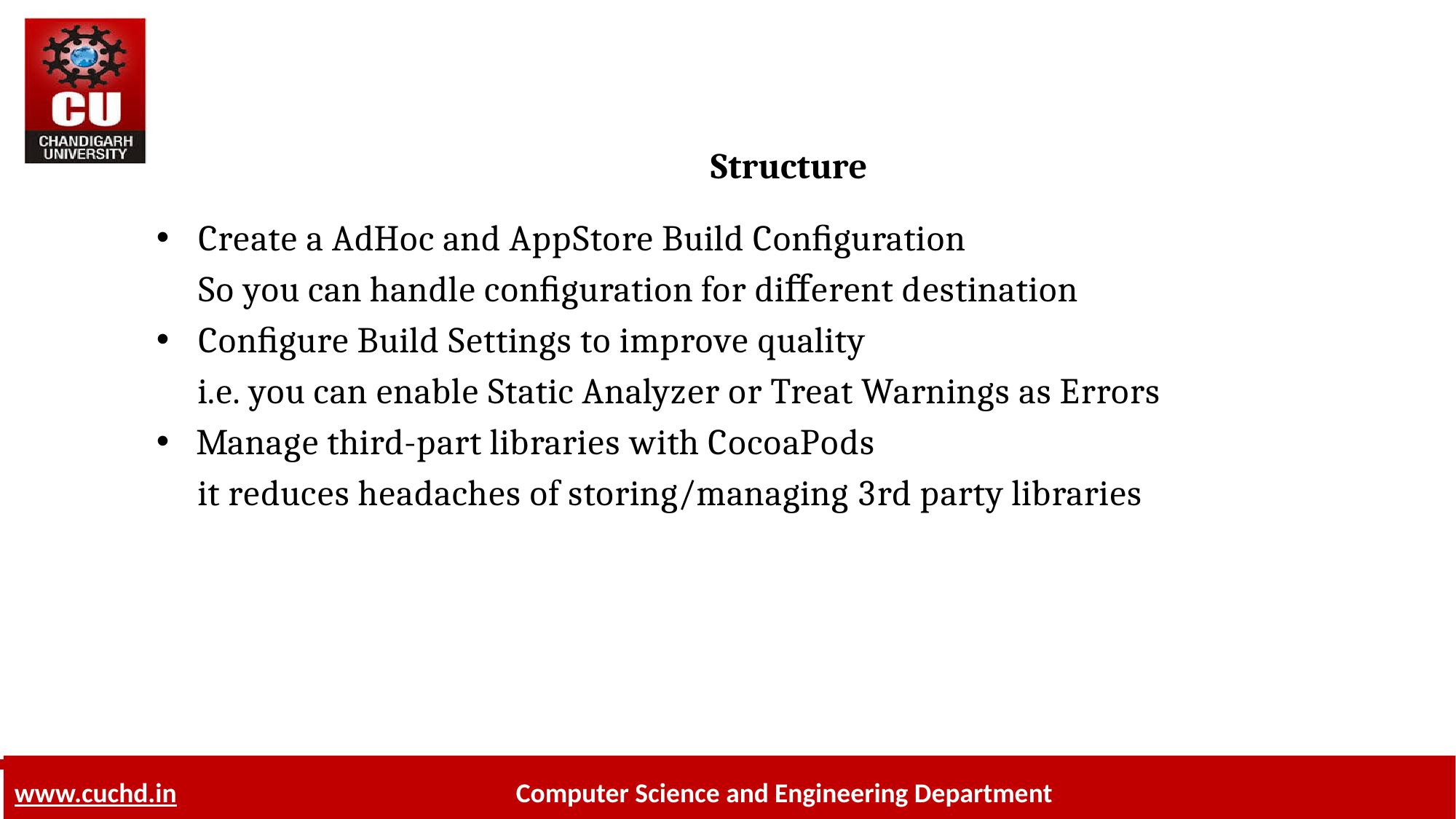

# Structure
Create a AdHoc and AppStore Build Conﬁguration
	So you can handle conﬁguration for diﬀerent destination
Conﬁgure Build Settings to improve quality
	i.e. you can enable Static Analyzer or Treat Warnings as Errors
Manage third-part libraries with CocoaPods
	it reduces headaches of storing/managing 3rd party libraries